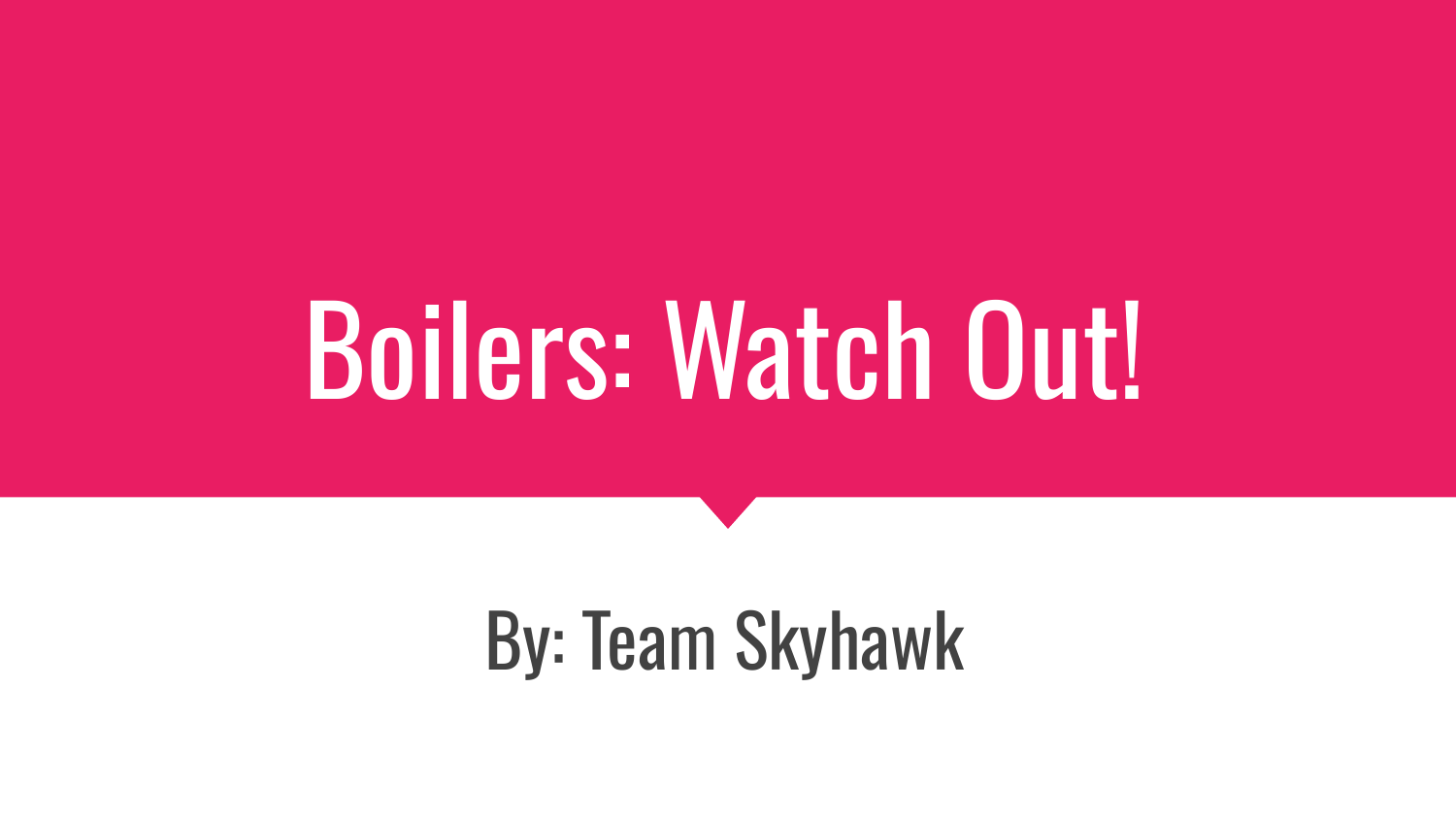

# Boilers: Watch Out!
By: Team Skyhawk